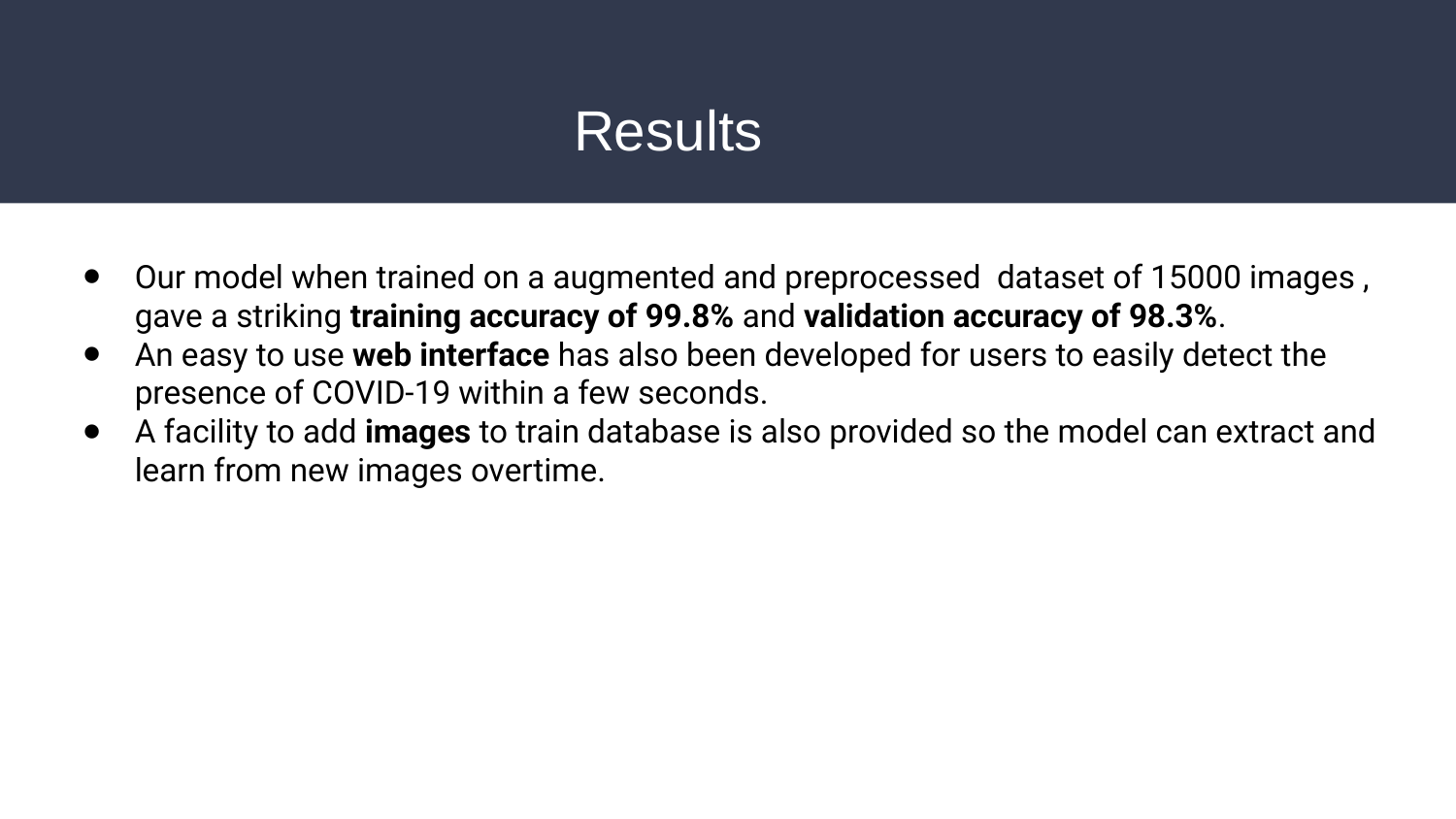

# Results
Our model when trained on a augmented and preprocessed  dataset of 15000 images , gave a striking training accuracy of 99.8% and validation accuracy of 98.3%.
An easy to use web interface has also been developed for users to easily detect the presence of COVID-19 within a few seconds.
A facility to add images to train database is also provided so the model can extract and learn from new images overtime.